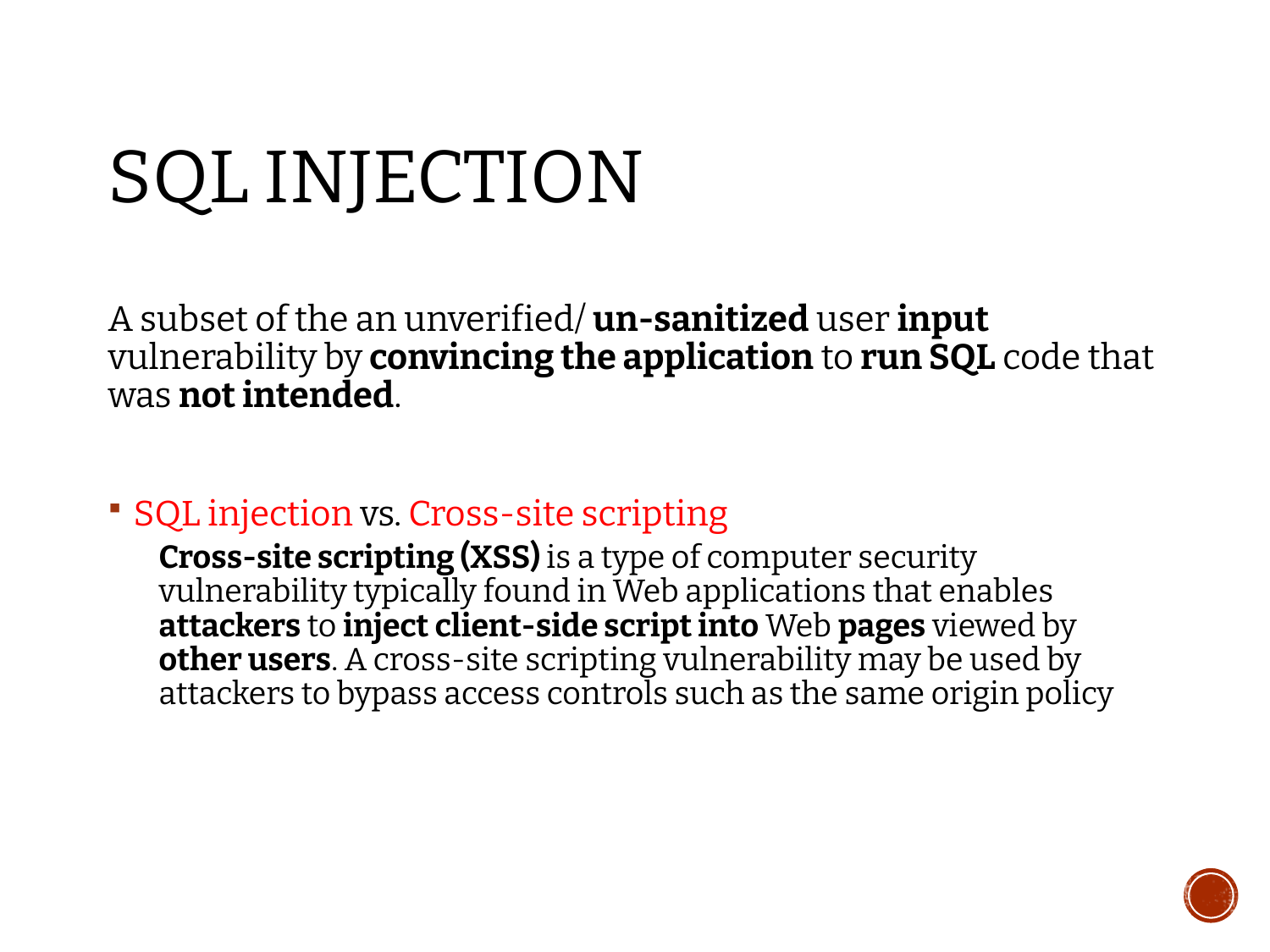

# SQL Injection
A subset of the an unverified/ un-sanitized user input vulnerability by convincing the application to run SQL code that was not intended.

SQL injection vs. Cross-site scripting
Cross-site scripting (XSS) is a type of computer security vulnerability typically found in Web applications that enables attackers to inject client-side script into Web pages viewed by other users. A cross-site scripting vulnerability may be used by attackers to bypass access controls such as the same origin policy